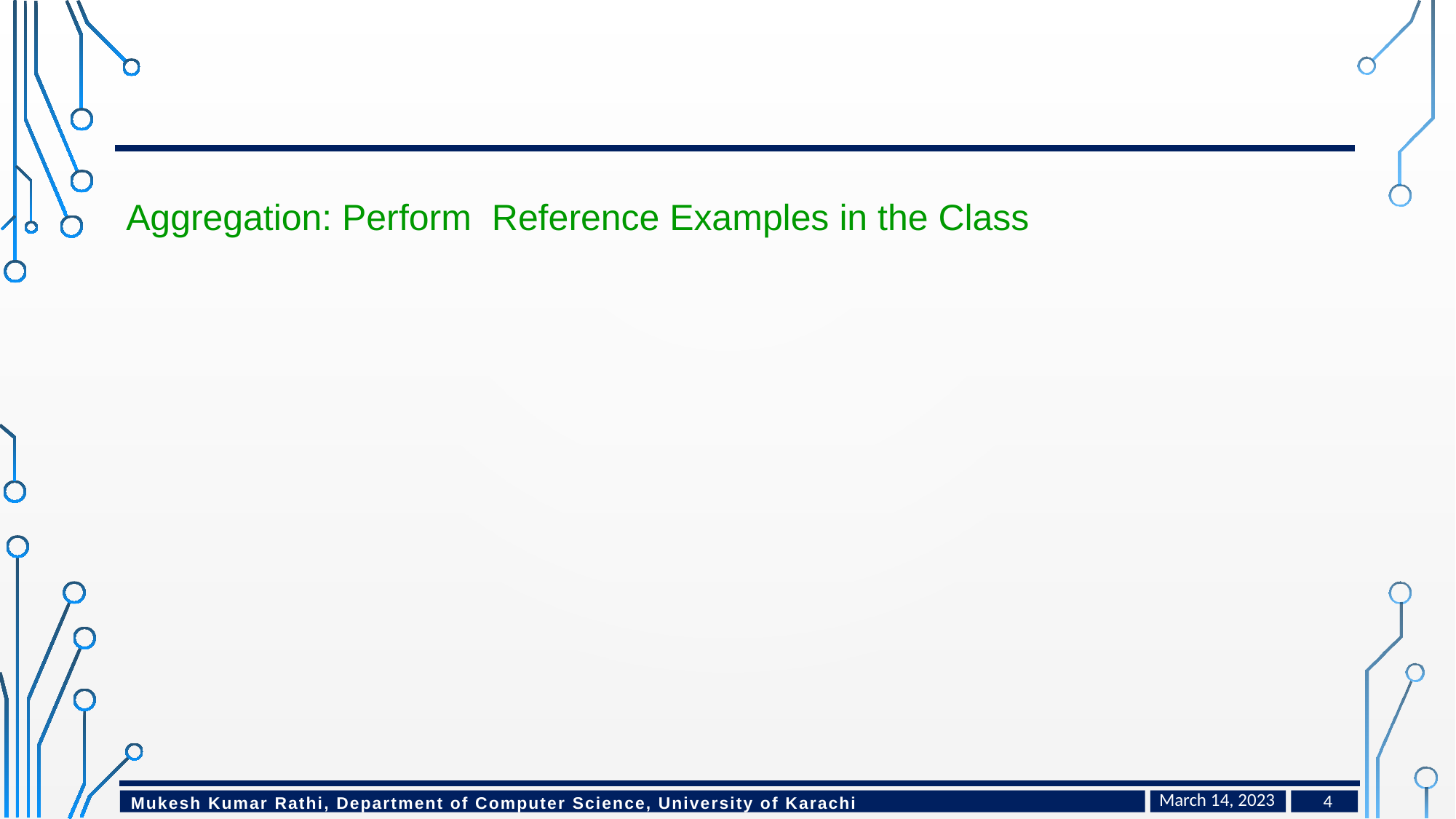

#
Aggregation: Perform  Reference Examples in the Class
March 14, 2023
4